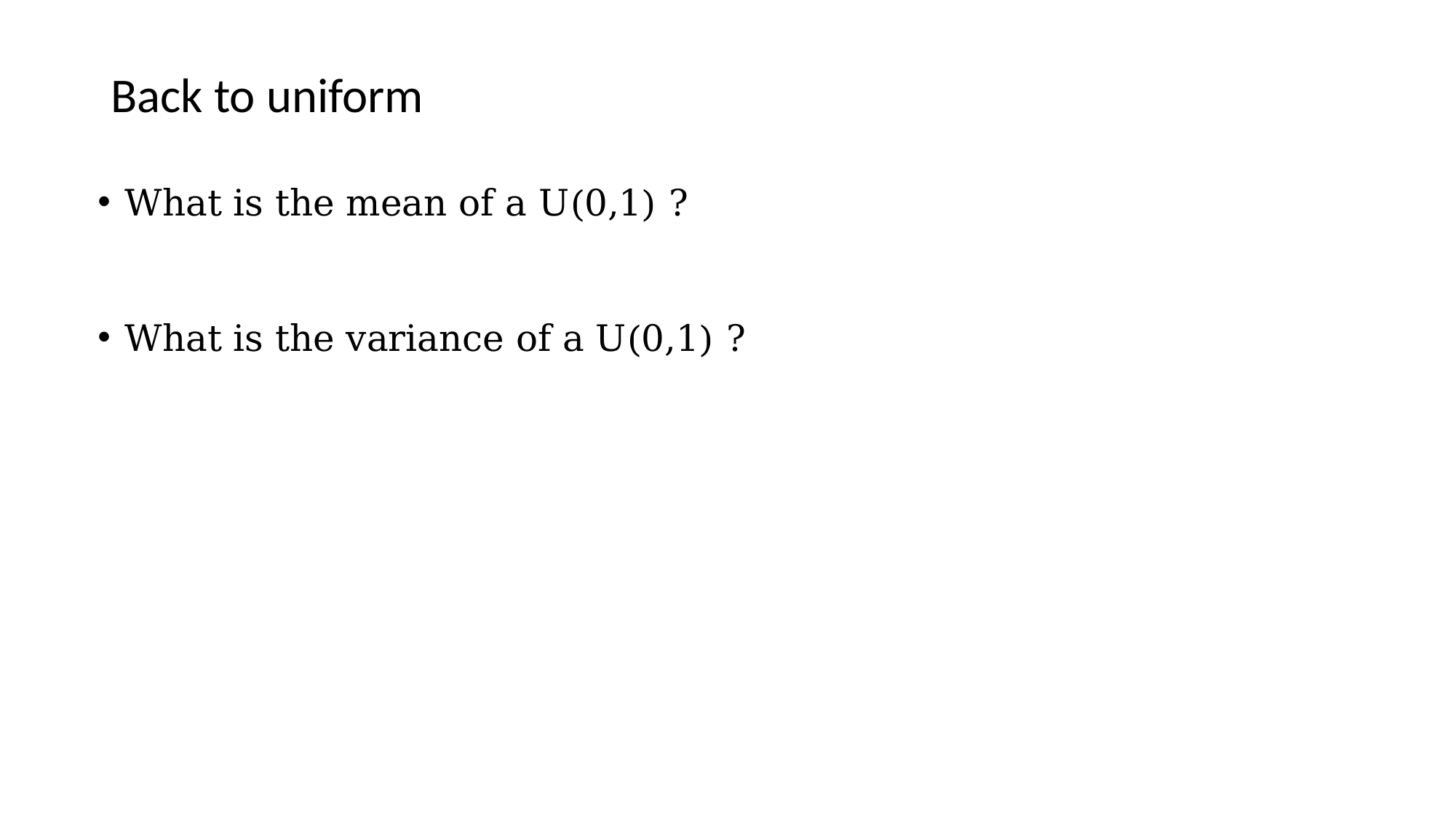

# Back to uniform
What is the mean of a U(0,1) ?

What is the variance of a U(0,1) ?